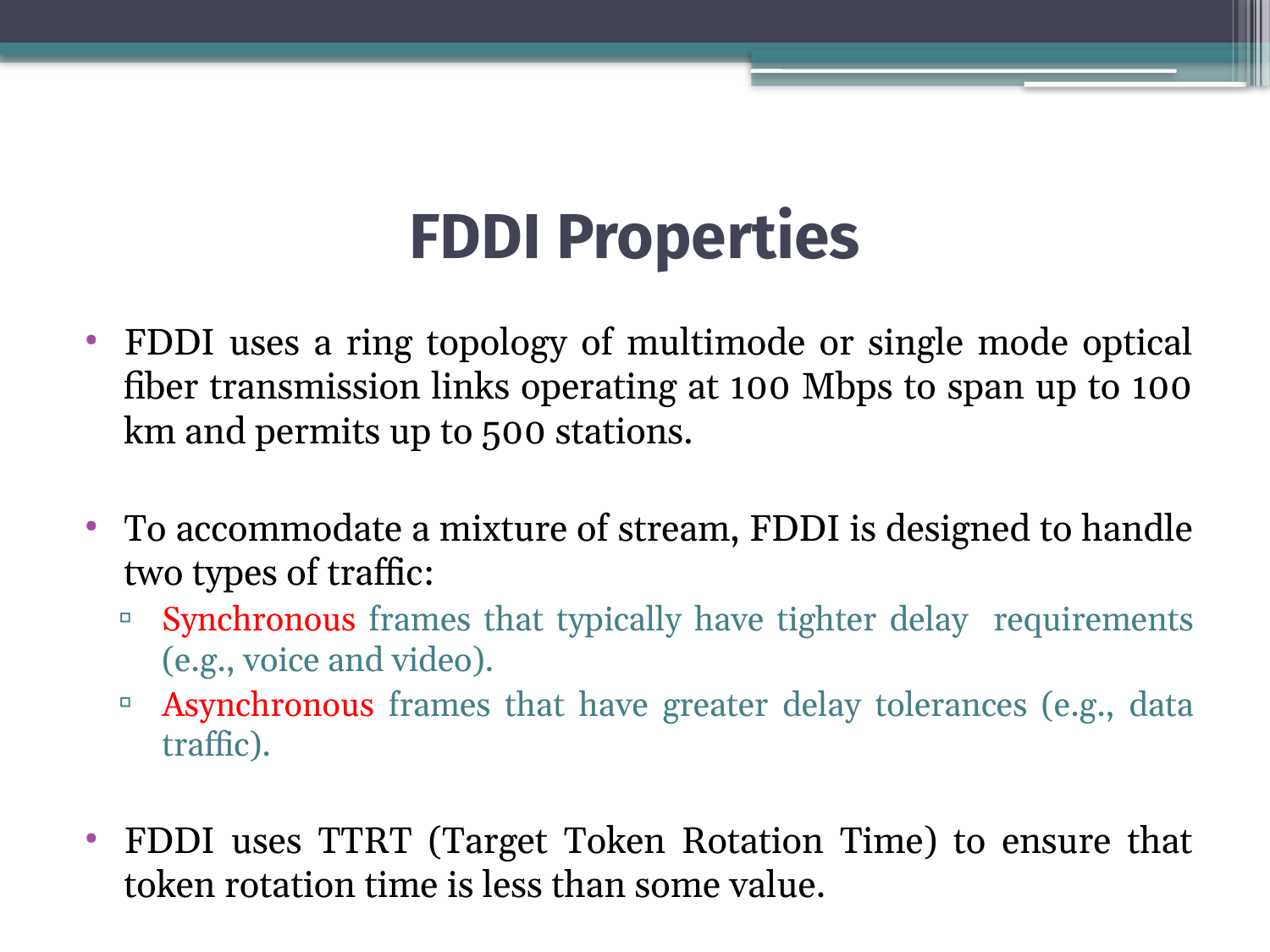

# FDDI Properties
FDDI uses a ring topology of multimode or single mode optical fiber transmission links operating at 100 Mbps to span up to 100 km and permits up to 500 stations.

To accommodate a mixture of stream, FDDI is designed to handle two types of traffic:
Synchronous frames that typically have tighter delay  requirements (e.g., voice and video).
Asynchronous frames that have greater delay tolerances (e.g., data traffic).

FDDI uses TTRT (Target Token Rotation Time) to ensure that token rotation time is less than some value.